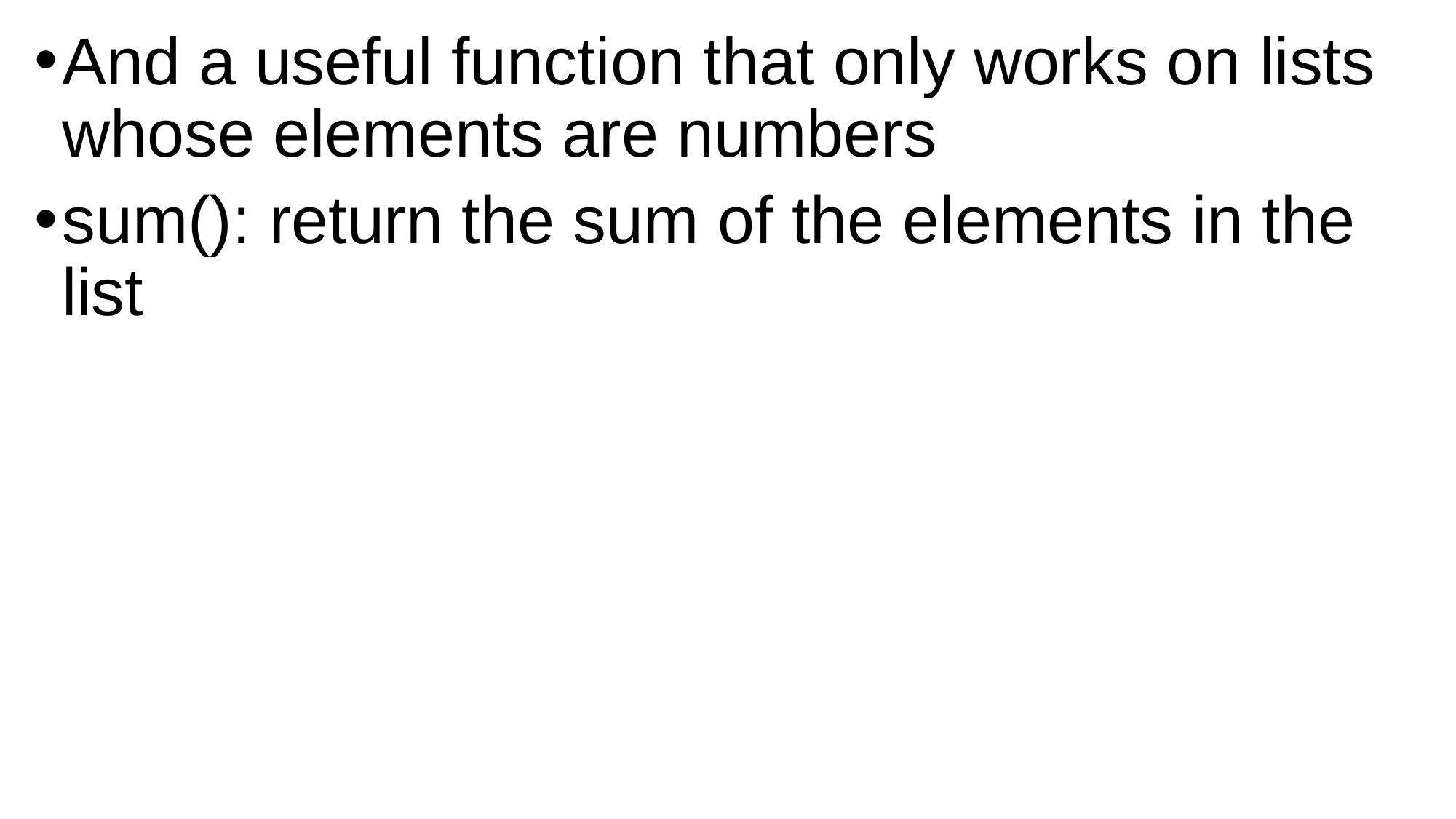

And a useful function that only works on lists whose elements are numbers
sum(): return the sum of the elements in the list